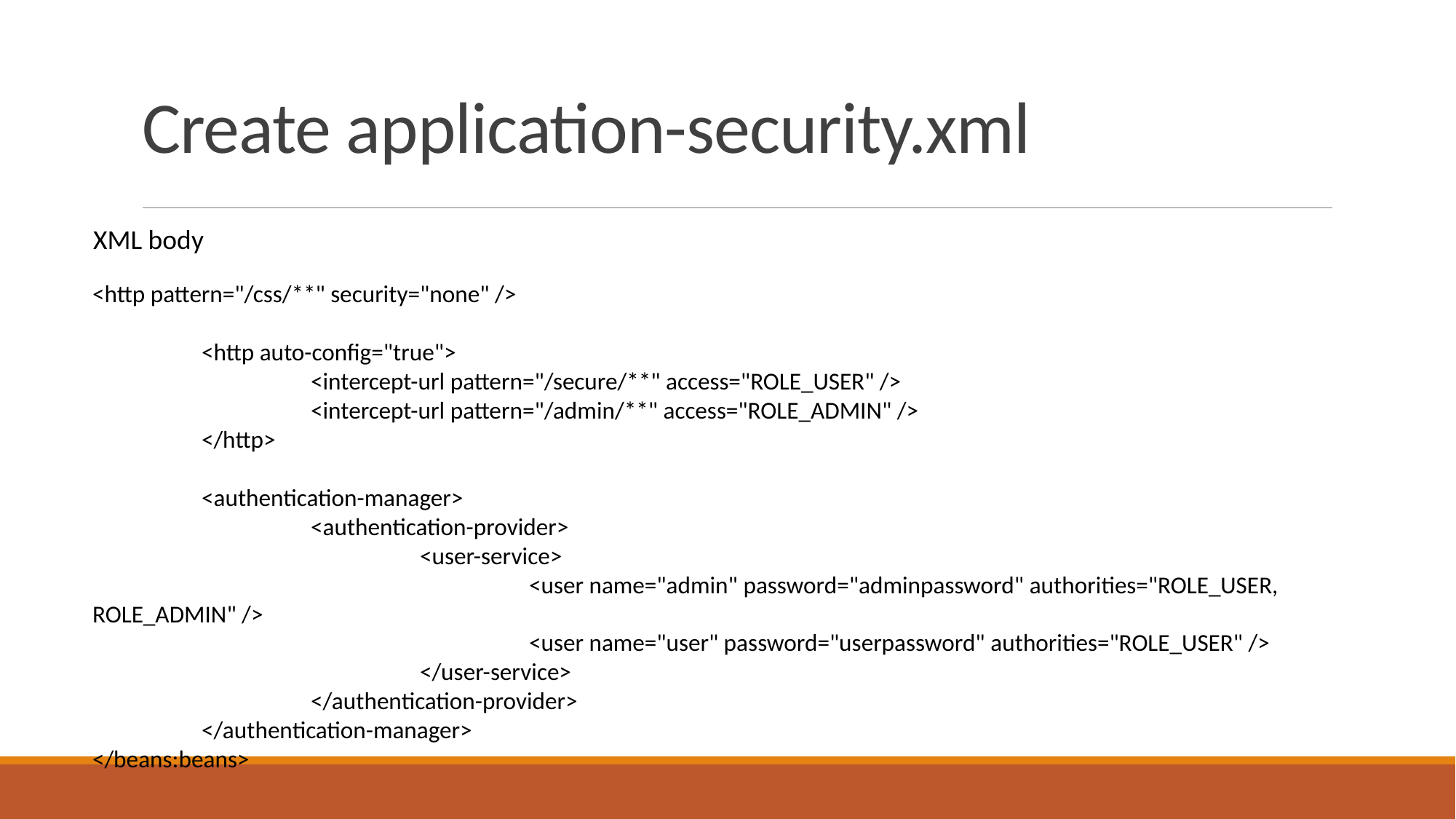

# Create application-security.xml
XML body
<http pattern="/css/**" security="none" />

	<http auto-config="true">
		<intercept-url pattern="/secure/**" access="ROLE_USER" />
		<intercept-url pattern="/admin/**" access="ROLE_ADMIN" />
	</http>

	<authentication-manager>
		<authentication-provider>
			<user-service>
				<user name="admin" password="adminpassword" authorities="ROLE_USER, ROLE_ADMIN" />
				<user name="user" password="userpassword" authorities="ROLE_USER" />
			</user-service>
		</authentication-provider>
	</authentication-manager>
</beans:beans>